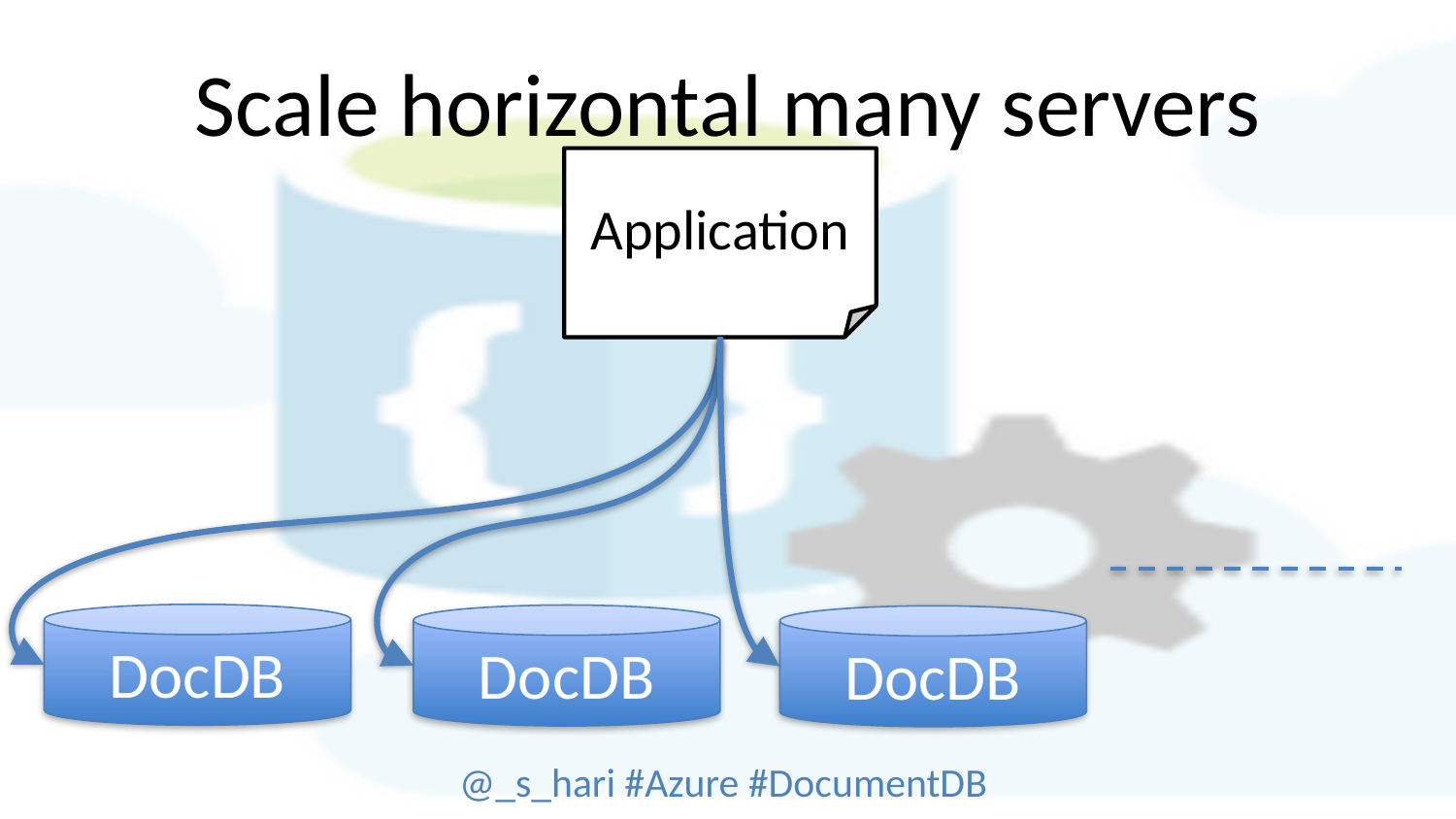

# Scale horizontal many servers
Application
DocDB
DocDB
DocDB
@_s_hari #Azure #DocumentDB